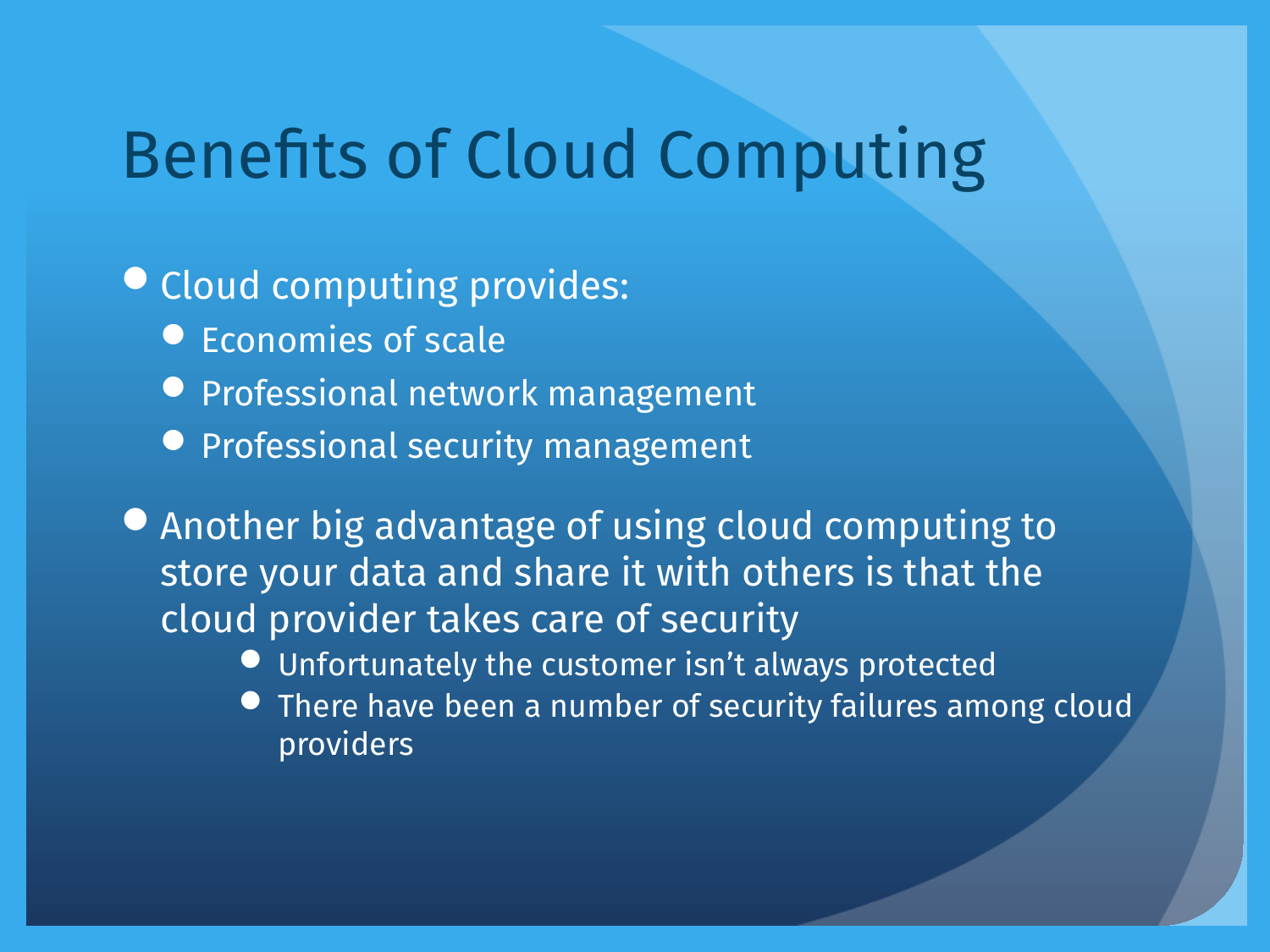

# Benefits of Cloud Computing
Cloud computing provides:
Economies of scale
Professional network management
Professional security management
Another big advantage of using cloud computing to store your data and share it with others is that the cloud provider takes care of security
Unfortunately the customer isn’t always protected
There have been a number of security failures among cloud providers